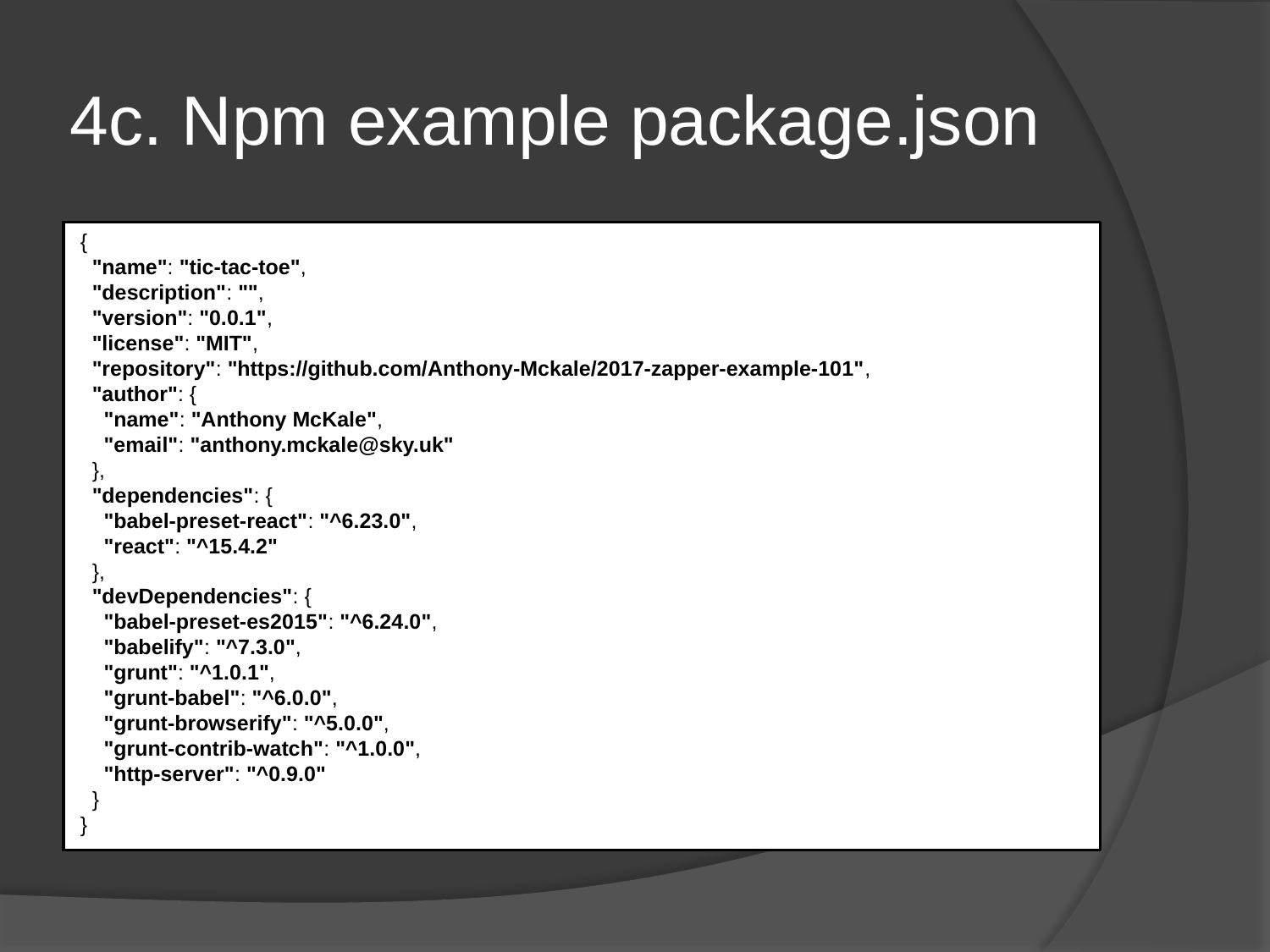

# 4c. Npm example package.json
{
  "name": "tic-tac-toe",
  "description": "",
  "version": "0.0.1",
  "license": "MIT",
  "repository": "https://github.com/Anthony-Mckale/2017-zapper-example-101",
  "author": {
    "name": "Anthony McKale",
    "email": "anthony.mckale@sky.uk"
  },
  "dependencies": {
    "babel-preset-react": "^6.23.0",
    "react": "^15.4.2"
  },
  "devDependencies": {
    "babel-preset-es2015": "^6.24.0",
    "babelify": "^7.3.0",
    "grunt": "^1.0.1",
    "grunt-babel": "^6.0.0",
    "grunt-browserify": "^5.0.0",
    "grunt-contrib-watch": "^1.0.0",
    "http-server": "^0.9.0"
  }
}